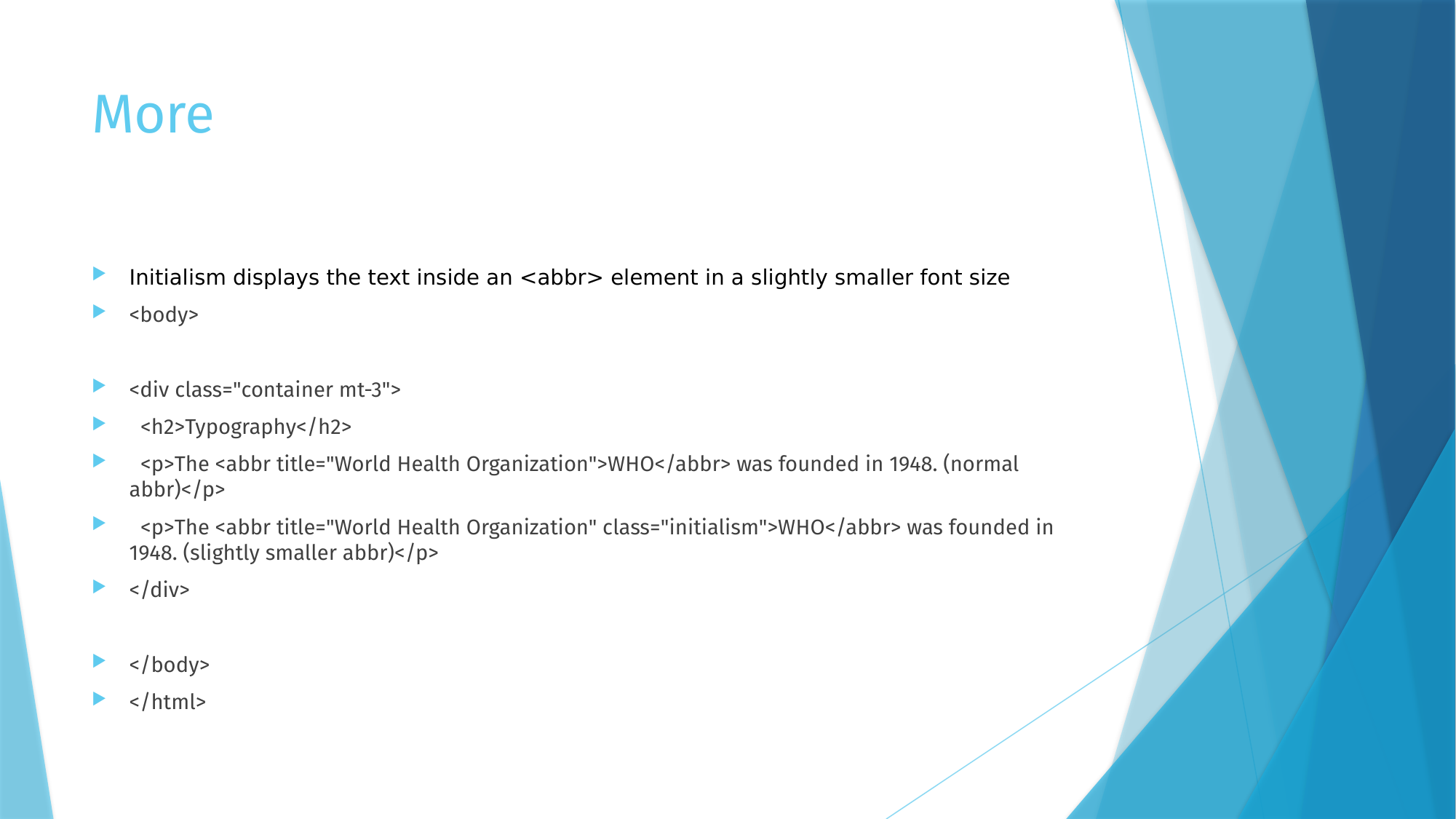

# More
Initialism displays the text inside an <abbr> element in a slightly smaller font size
<body>

<div class="container mt-3">
  <h2>Typography</h2>
  <p>The <abbr title="World Health Organization">WHO</abbr> was founded in 1948. (normal abbr)</p>
  <p>The <abbr title="World Health Organization" class="initialism">WHO</abbr> was founded in 1948. (slightly smaller abbr)</p>
</div>

</body>
</html>